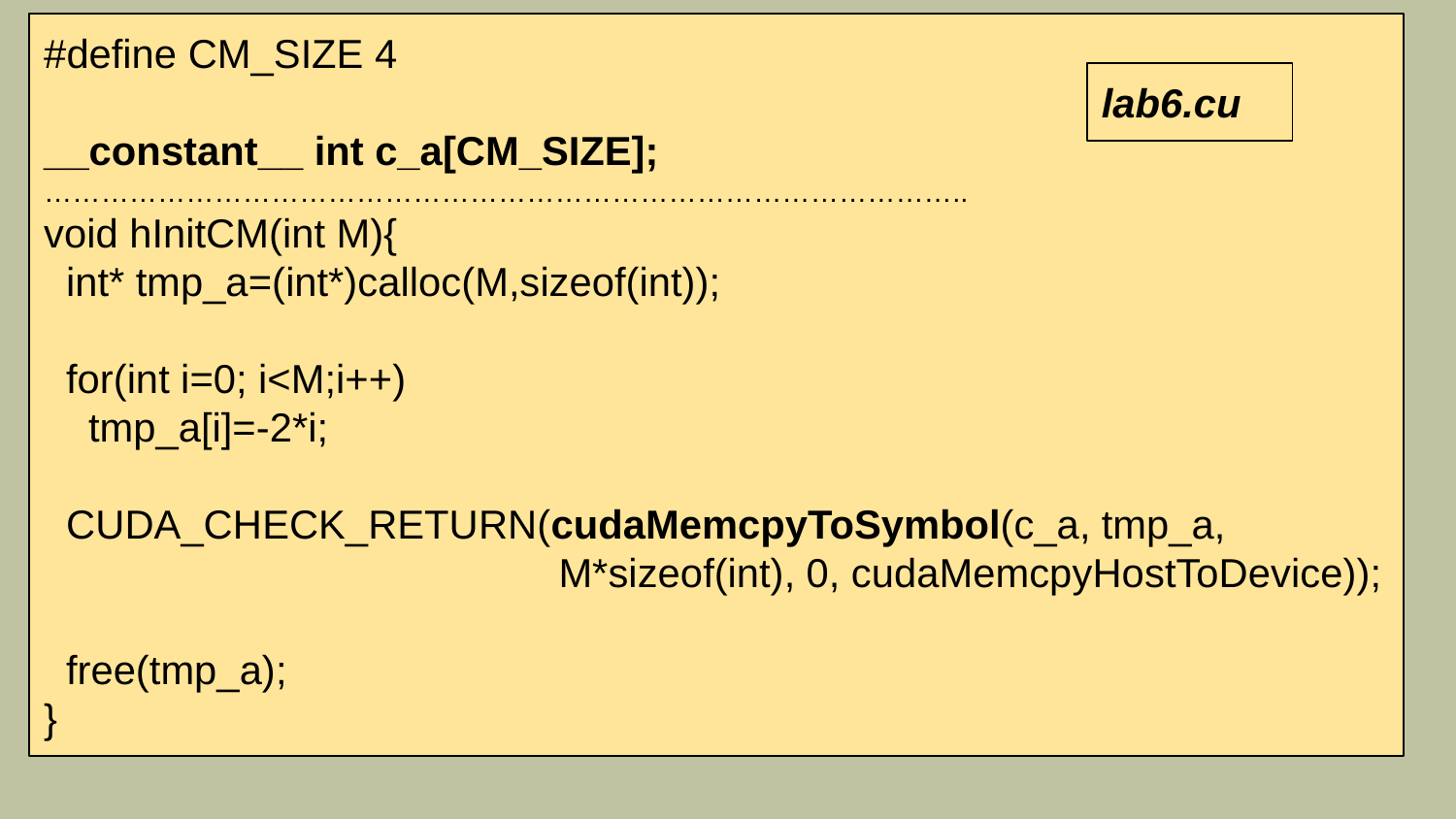

#define CM_SIZE 4

__constant__ int c_a[CM_SIZE];
……………………………………………………………………………………..
void hInitCM(int M){
  int* tmp_a=(int*)calloc(M,sizeof(int));

  for(int i=0; i<M;i++)
    tmp_a[i]=-2*i;

  CUDA_CHECK_RETURN(cudaMemcpyToSymbol(c_a, tmp_a,
       M*sizeof(int), 0, cudaMemcpyHostToDevice));

  free(tmp_a);
}
lab6.cu